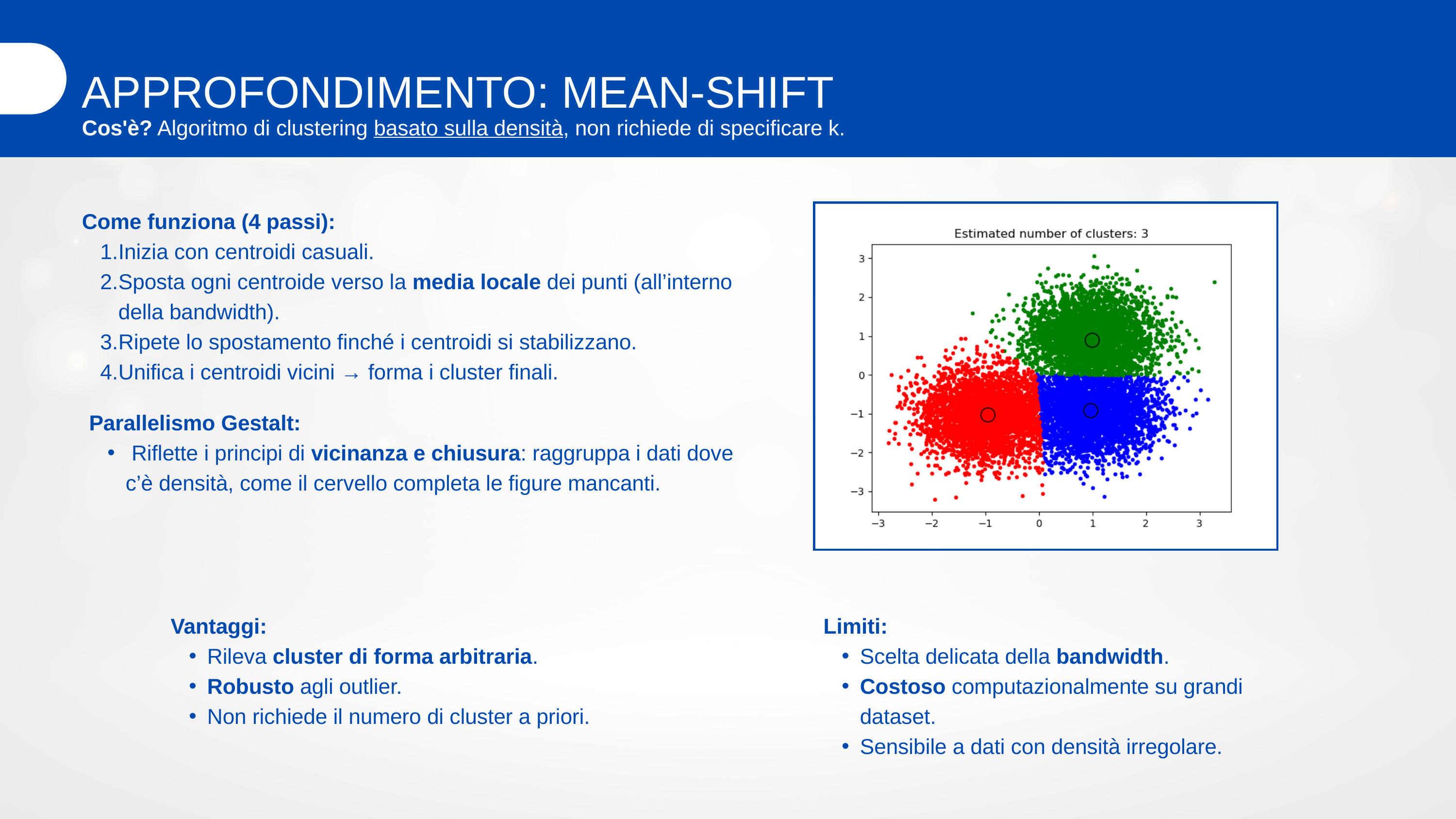

APPROFONDIMENTO: MEAN-SHIFT
Cos'è? Algoritmo di clustering basato sulla densità, non richiede di specificare k.

Come funziona (4 passi):
Inizia con centroidi casuali.
Sposta ogni centroide verso la media locale dei punti (all’interno della bandwidth).
Ripete lo spostamento finché i centroidi si stabilizzano.
Unifica i centroidi vicini → forma i cluster finali.
Parallelismo Gestalt:
 Riflette i principi di vicinanza e chiusura: raggruppa i dati dove c’è densità, come il cervello completa le figure mancanti.
Vantaggi:
Rileva cluster di forma arbitraria.
Robusto agli outlier.
Non richiede il numero di cluster a priori.
Limiti:
Scelta delicata della bandwidth.
Costoso computazionalmente su grandi dataset.
Sensibile a dati con densità irregolare.